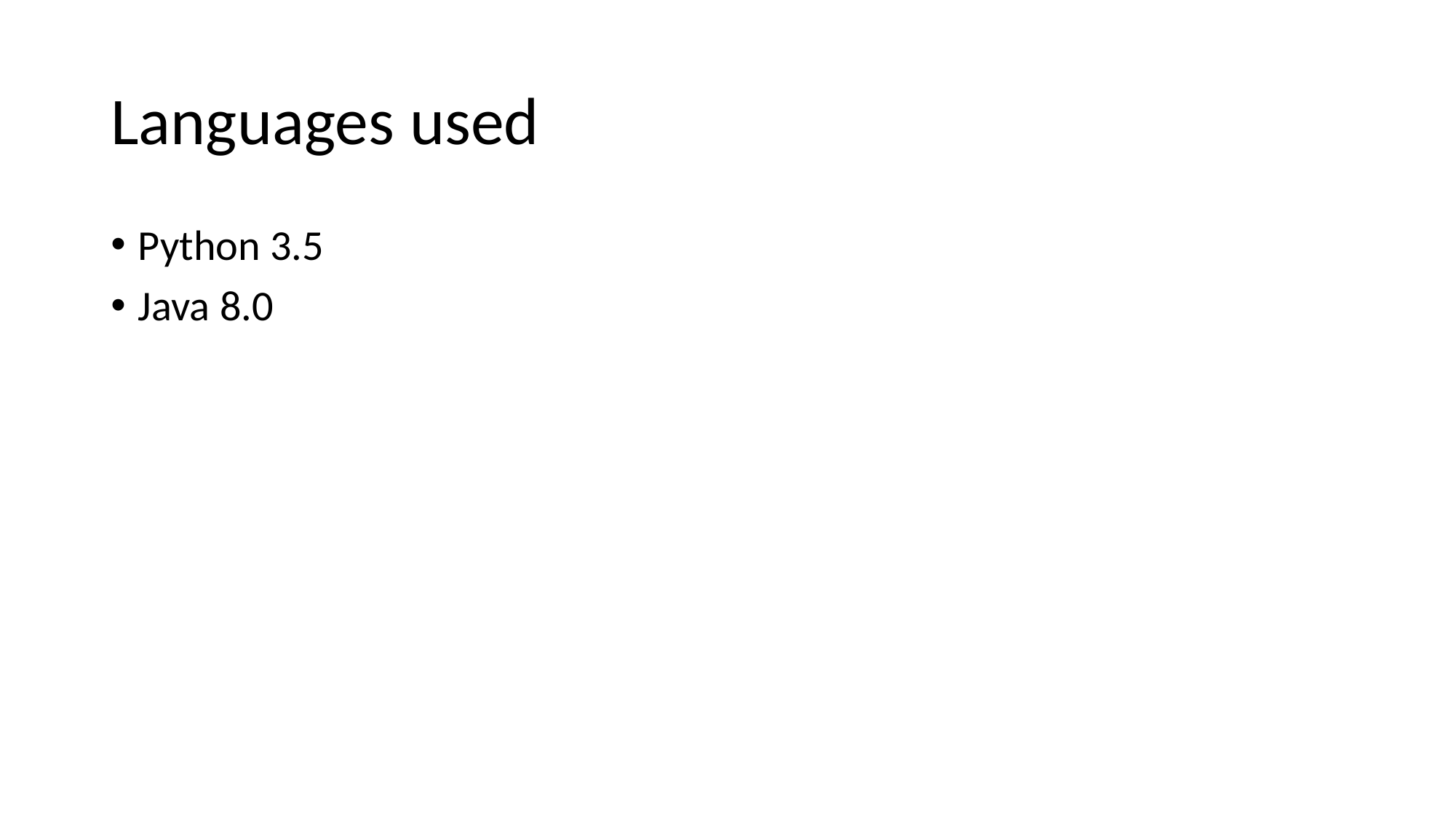

# Languages used
Python 3.5
Java 8.0